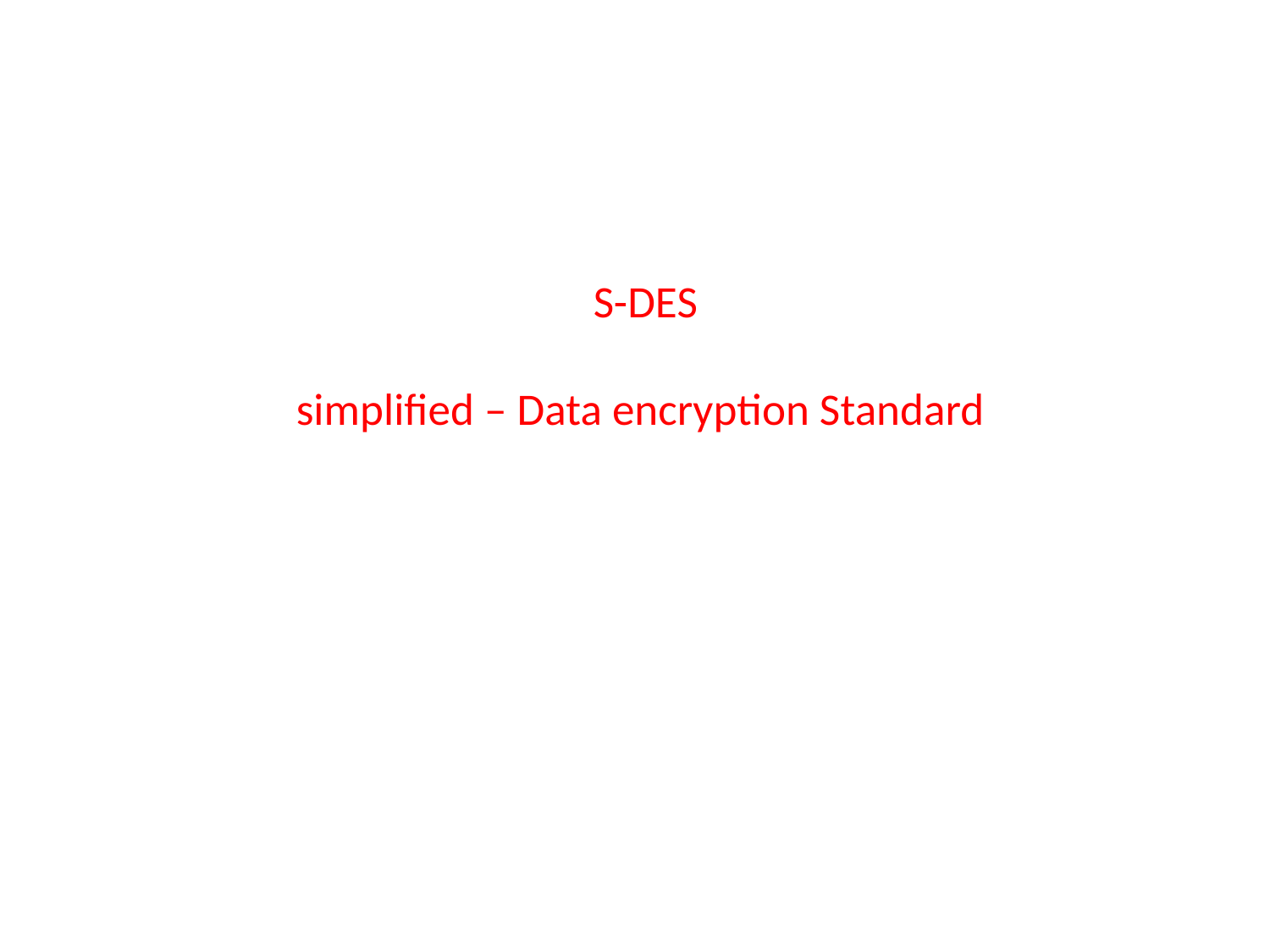

# S-DES simplified – Data encryption Standard